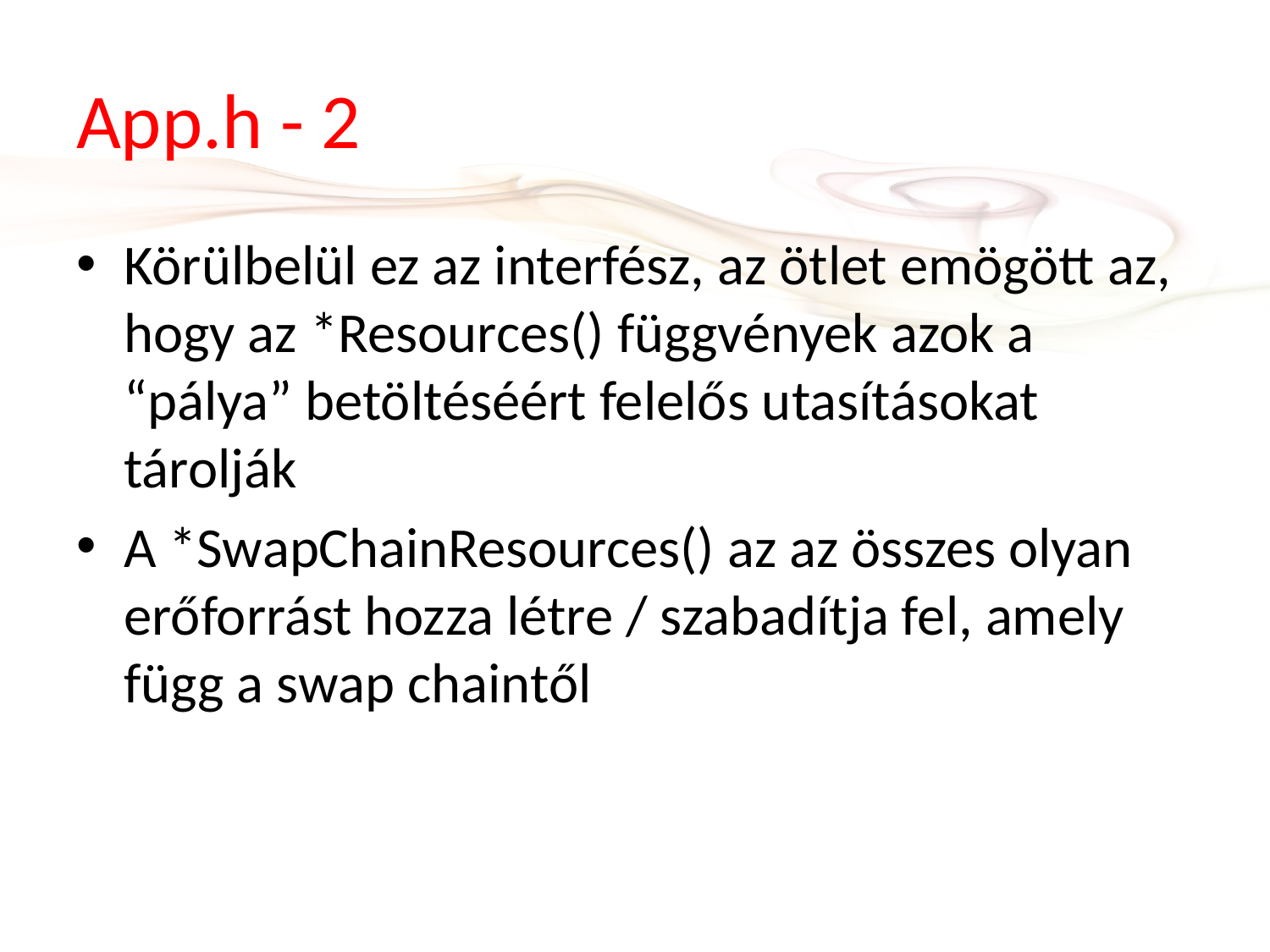

# App.h - 2
Körülbelül ez az interfész, az ötlet emögött az, hogy az *Resources() függvények azok a “pálya” betöltéséért felelős utasításokat tárolják
A *SwapChainResources() az az összes olyan erőforrást hozza létre / szabadítja fel, amely függ a swap chaintől